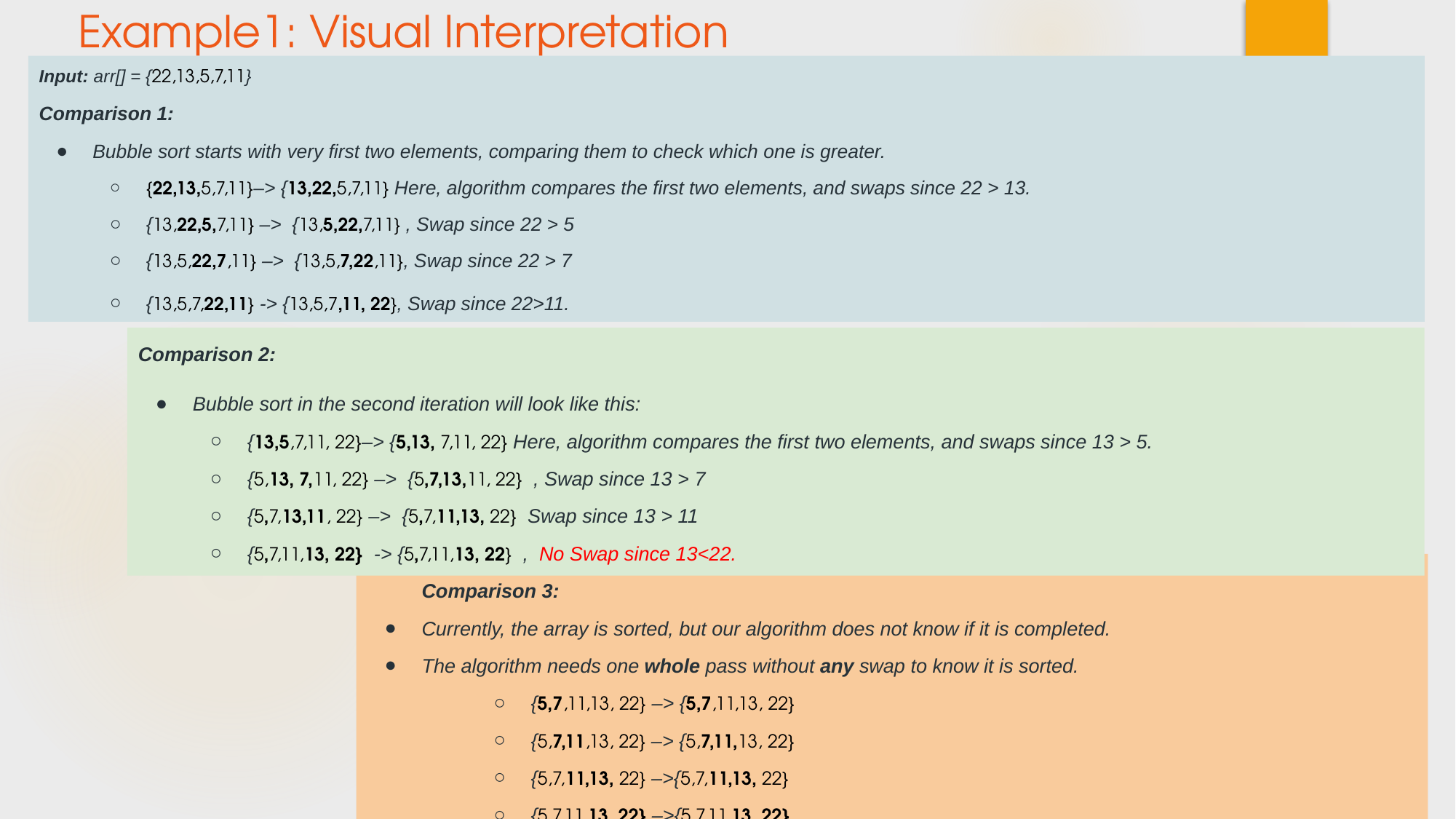

# Example1: Visual Interpretation
Input: arr[] = {22,13,5,7,11}
Comparison 1:
Bubble sort starts with very first two elements, comparing them to check which one is greater.
{22,13,5,7,11}–> {13,22,5,7,11} Here, algorithm compares the first two elements, and swaps since 22 > 13.
{13,22,5,7,11} –>  {13,5,22,7,11} , Swap since 22 > 5
{13,5,22,7,11} –>  {13,5,7,22,11}, Swap since 22 > 7
{13,5,7,22,11} -> {13,5,7,11, 22}, Swap since 22>11.
Comparison 2:
Bubble sort in the second iteration will look like this:
{13,5,7,11, 22}–> {5,13, 7,11, 22} Here, algorithm compares the first two elements, and swaps since 13 > 5.
{5,13, 7,11, 22} –>  {5,7,13,11, 22}  , Swap since 13 > 7
{5,7,13,11, 22} –>  {5,7,11,13, 22}  Swap since 13 > 11
{5,7,11,13, 22}  -> {5,7,11,13, 22}  ,  No Swap since 13<22.
Comparison 3:
Currently, the array is sorted, but our algorithm does not know if it is completed.
The algorithm needs one whole pass without any swap to know it is sorted.
{5,7,11,13, 22} –> {5,7,11,13, 22}
{5,7,11,13, 22} –> {5,7,11,13, 22}
{5,7,11,13, 22} –>{5,7,11,13, 22}
{5,7,11,13, 22} –>{5,7,11,13, 22}